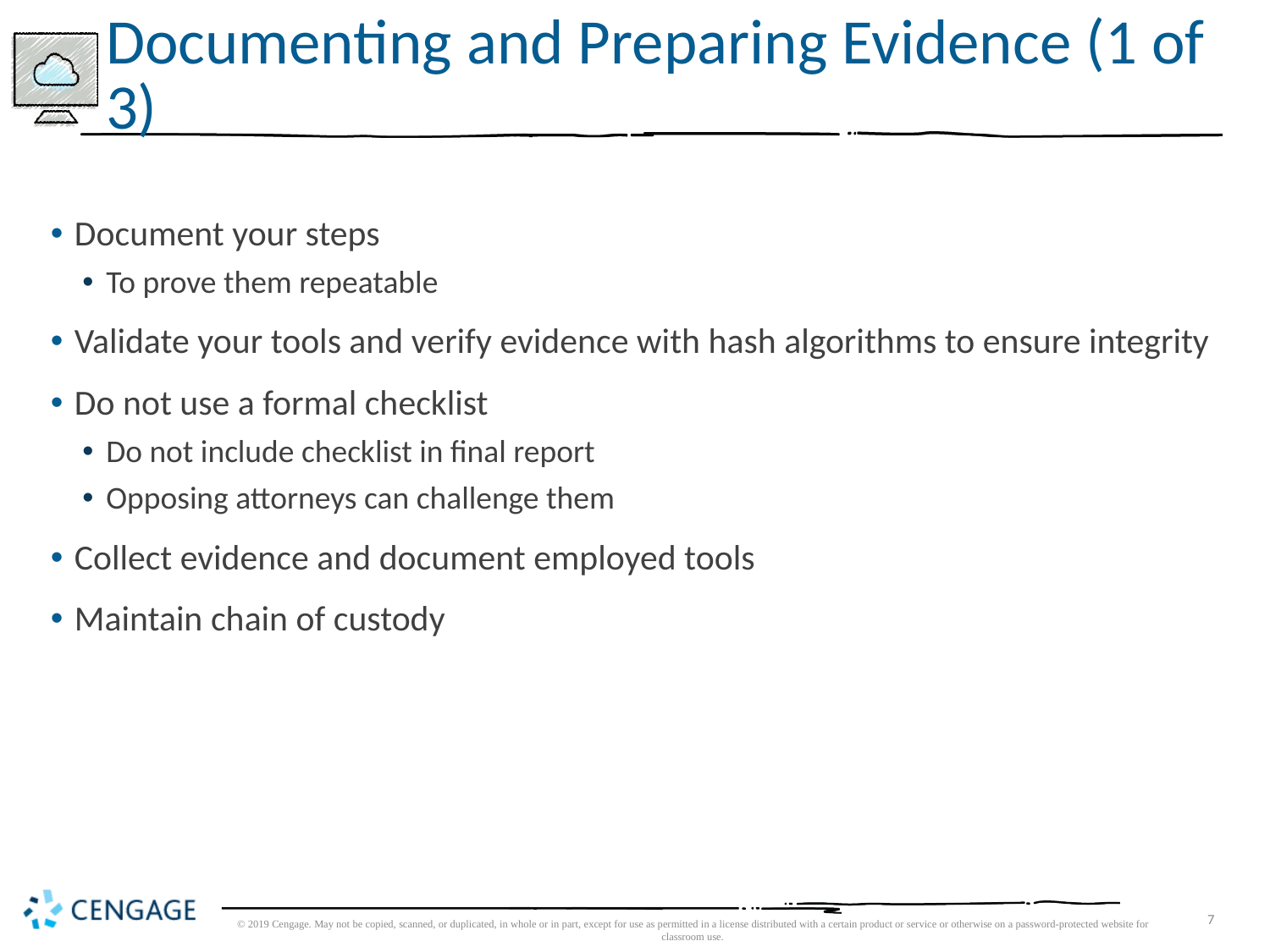

# Documenting and Preparing Evidence (1 of 3)
Document your steps
To prove them repeatable
Validate your tools and verify evidence with hash algorithms to ensure integrity
Do not use a formal checklist
Do not include checklist in final report
Opposing attorneys can challenge them
Collect evidence and document employed tools
Maintain chain of custody
© 2019 Cengage. May not be copied, scanned, or duplicated, in whole or in part, except for use as permitted in a license distributed with a certain product or service or otherwise on a password-protected website for classroom use.